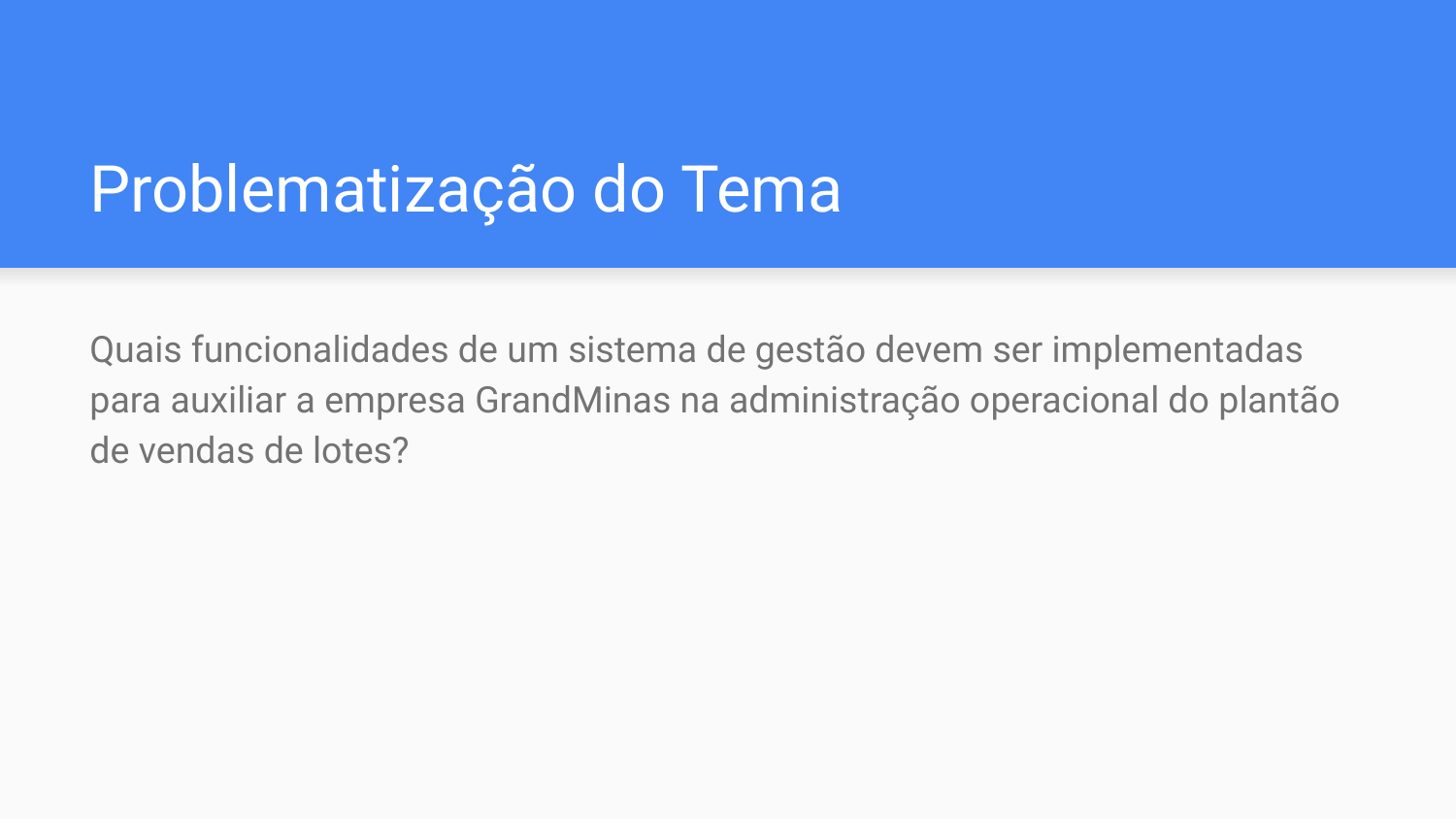

# Problematização do Tema
Quais funcionalidades de um sistema de gestão devem ser implementadas para auxiliar a empresa GrandMinas na administração operacional do plantão de vendas de lotes?